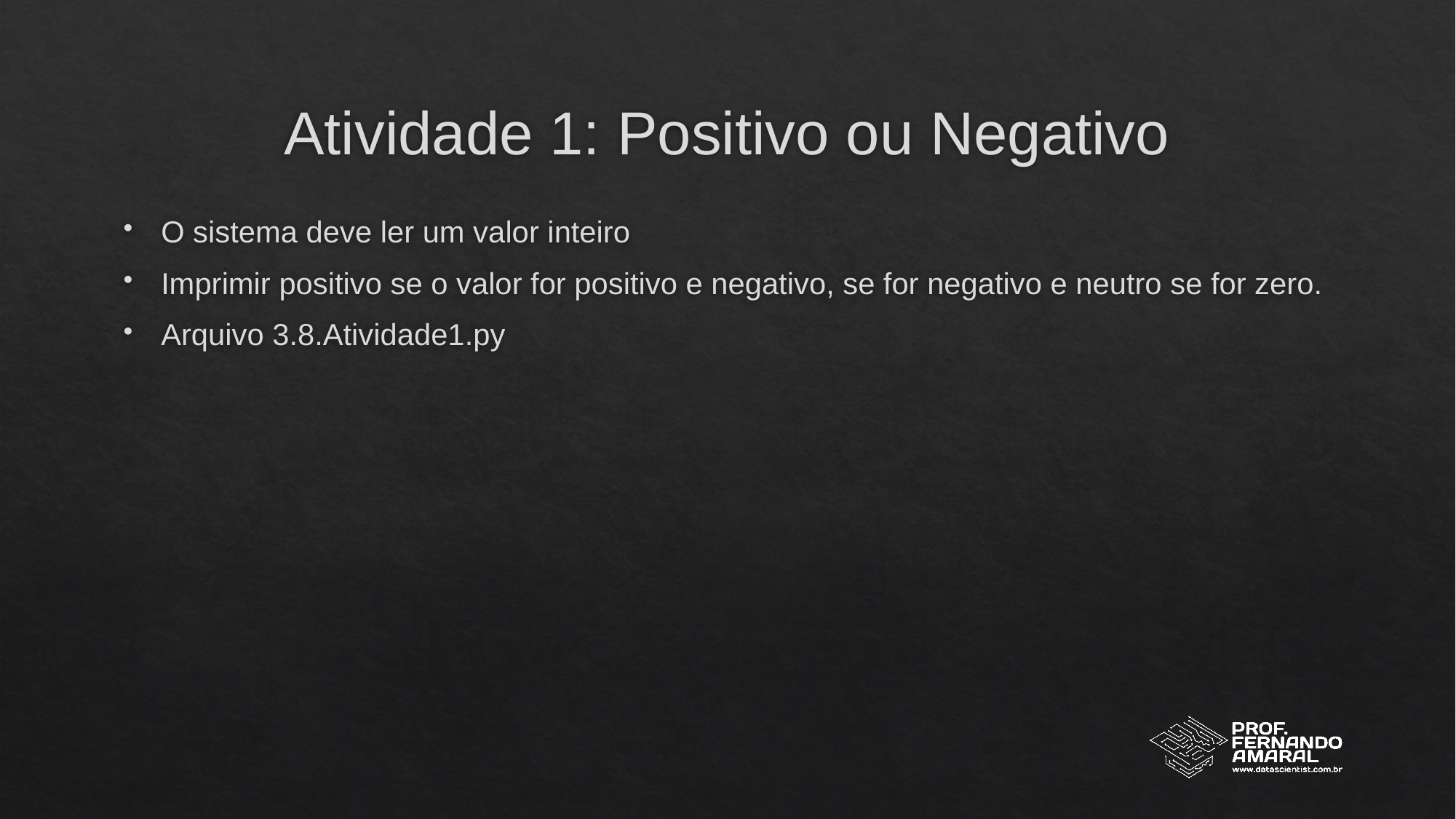

# Atividade 1: Positivo ou Negativo
O sistema deve ler um valor inteiro
Imprimir positivo se o valor for positivo e negativo, se for negativo e neutro se for zero.
Arquivo 3.8.Atividade1.py